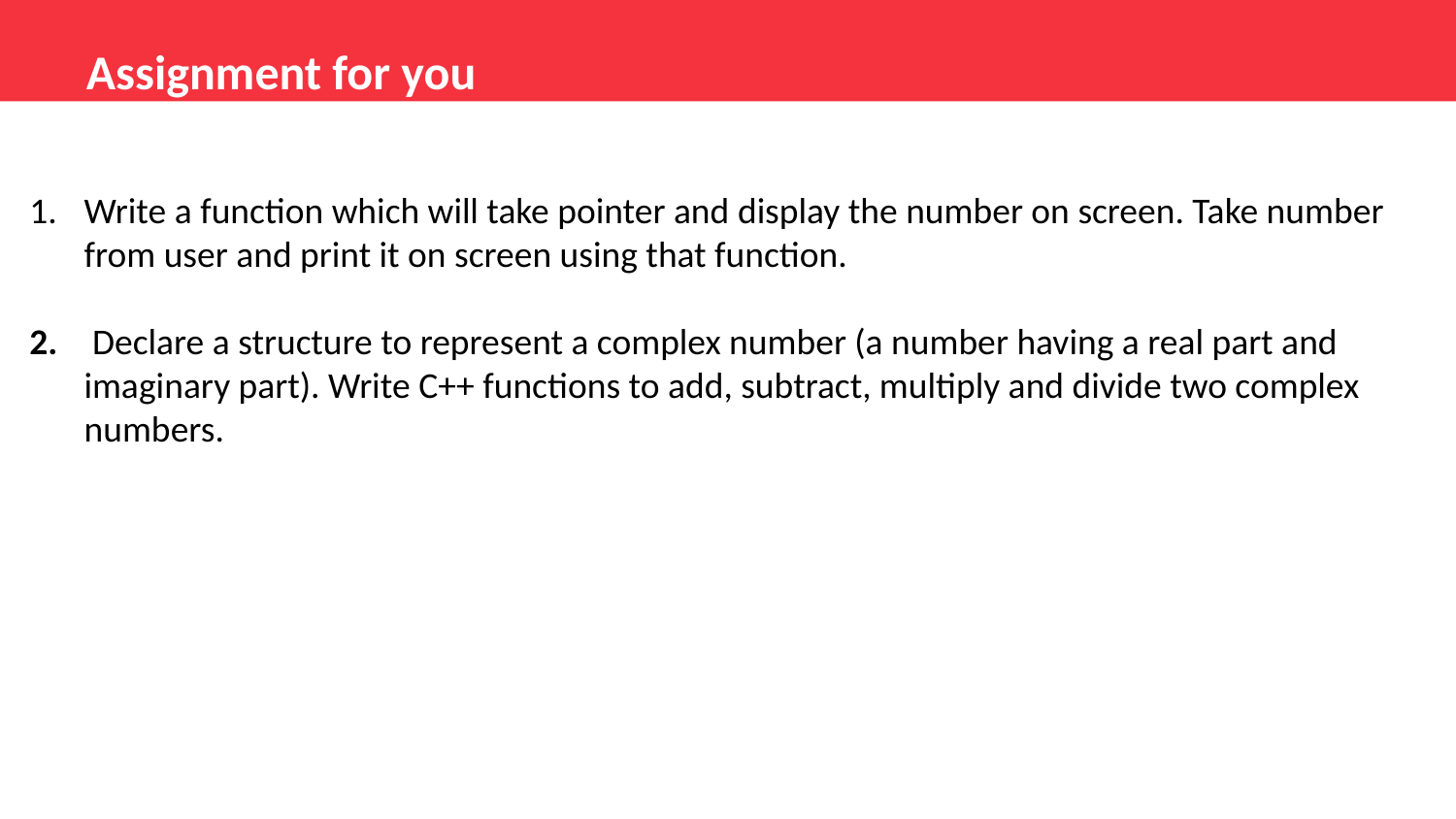

Assignment for you

Write a function which will take pointer and display the number on screen. Take number from user and print it on screen using that function.

 Declare a structure to represent a complex number (a number having a real part and imaginary part). Write C++ functions to add, subtract, multiply and divide two complex numbers.